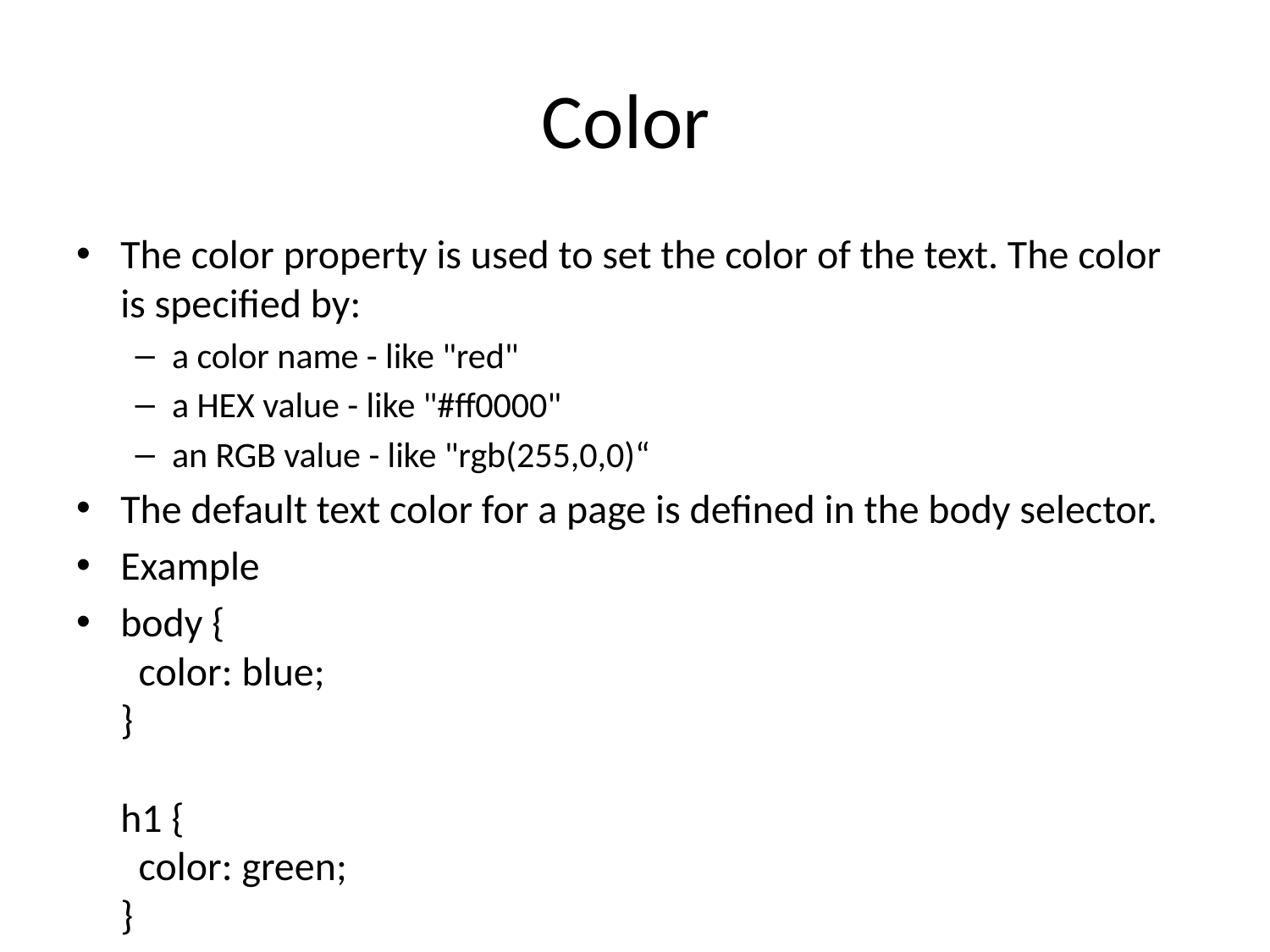

# Color
The color property is used to set the color of the text. The color is specified by:
a color name - like "red"
a HEX value - like "#ff0000"
an RGB value - like "rgb(255,0,0)“
The default text color for a page is defined in the body selector.
Example
body {
  color: blue;
}
h1 {
  color: green;
}